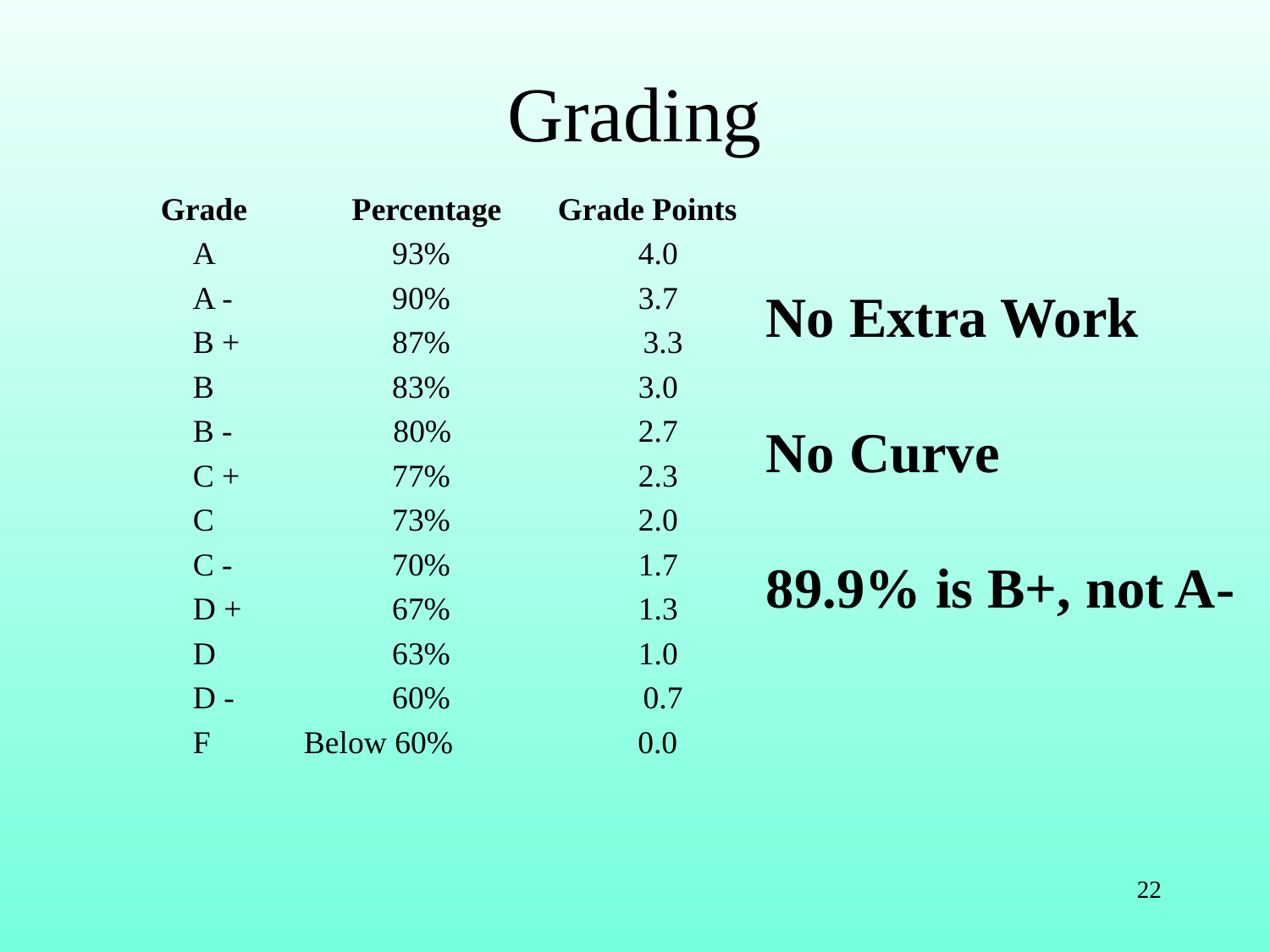

# Grading
Grade 	        Percentage       Grade Points
    A	             93%	            4.0
    A -	             90%	            3.7
    B +	             87%                        3.3
    B 	             83%	            3.0
    B -                    80%	            2.7
    C +	             77%	            2.3
    C	             73%	            2.0
    C -	             70%	            1.7
    D +	             67%	            1.3
    D 	             63%	            1.0
    D -	             60%                        0.7
    F	  Below 60%                       0.0
No Extra Work

No Curve

89.9% is B+, not A-

22